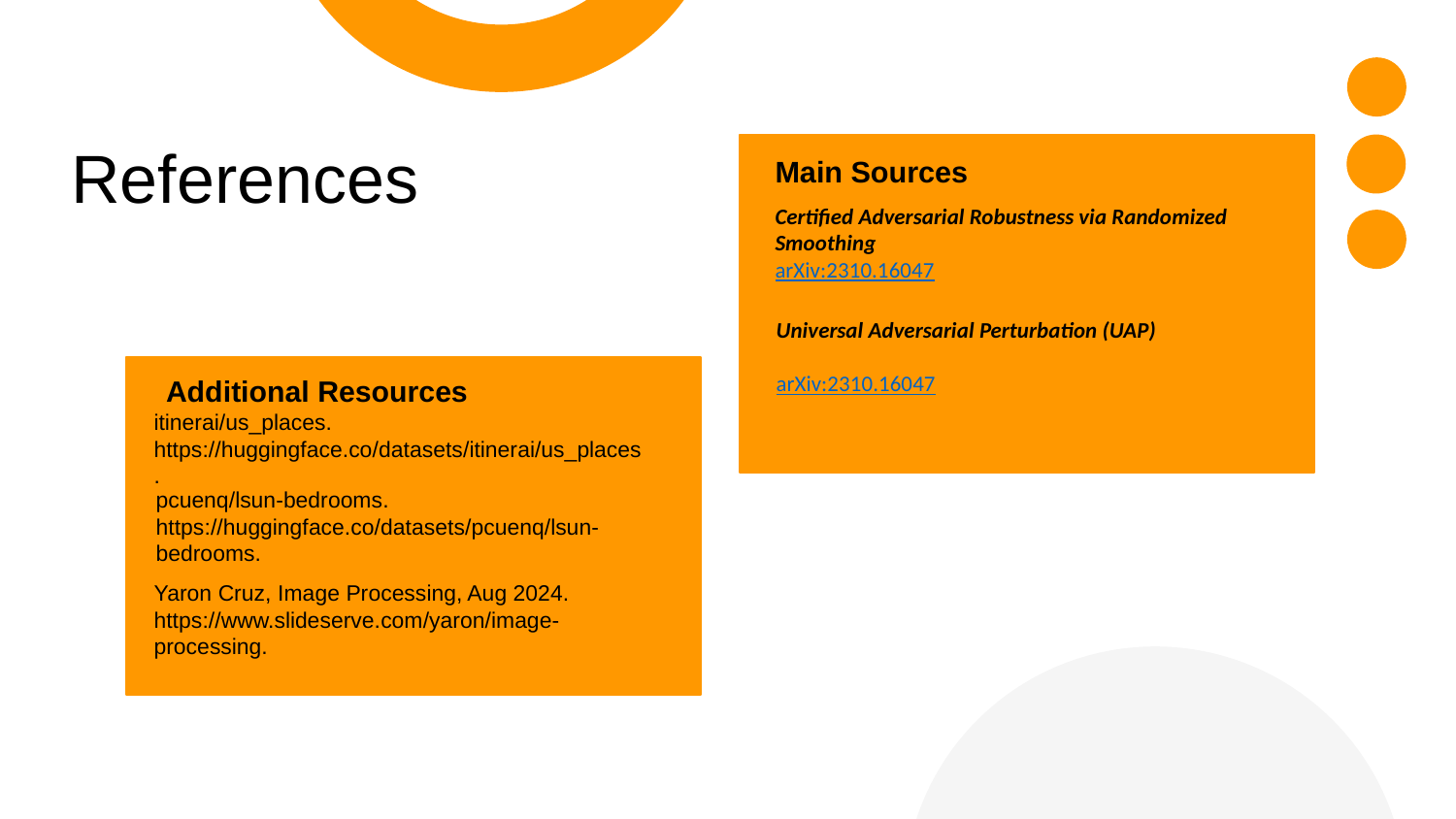

References

Main Sources
Certified Adversarial Robustness via Randomized Smoothing
arXiv:2310.16047

Universal Adversarial Perturbation (UAP)

arXiv:2310.16047

Additional Resources
itinerai/us_places. https://huggingface.co/datasets/itinerai/us_places.
pcuenq/lsun-bedrooms.
https://huggingface.co/datasets/pcuenq/lsun-bedrooms.
Yaron Cruz, Image Processing, Aug 2024. https://www.slideserve.com/yaron/image-processing.

30